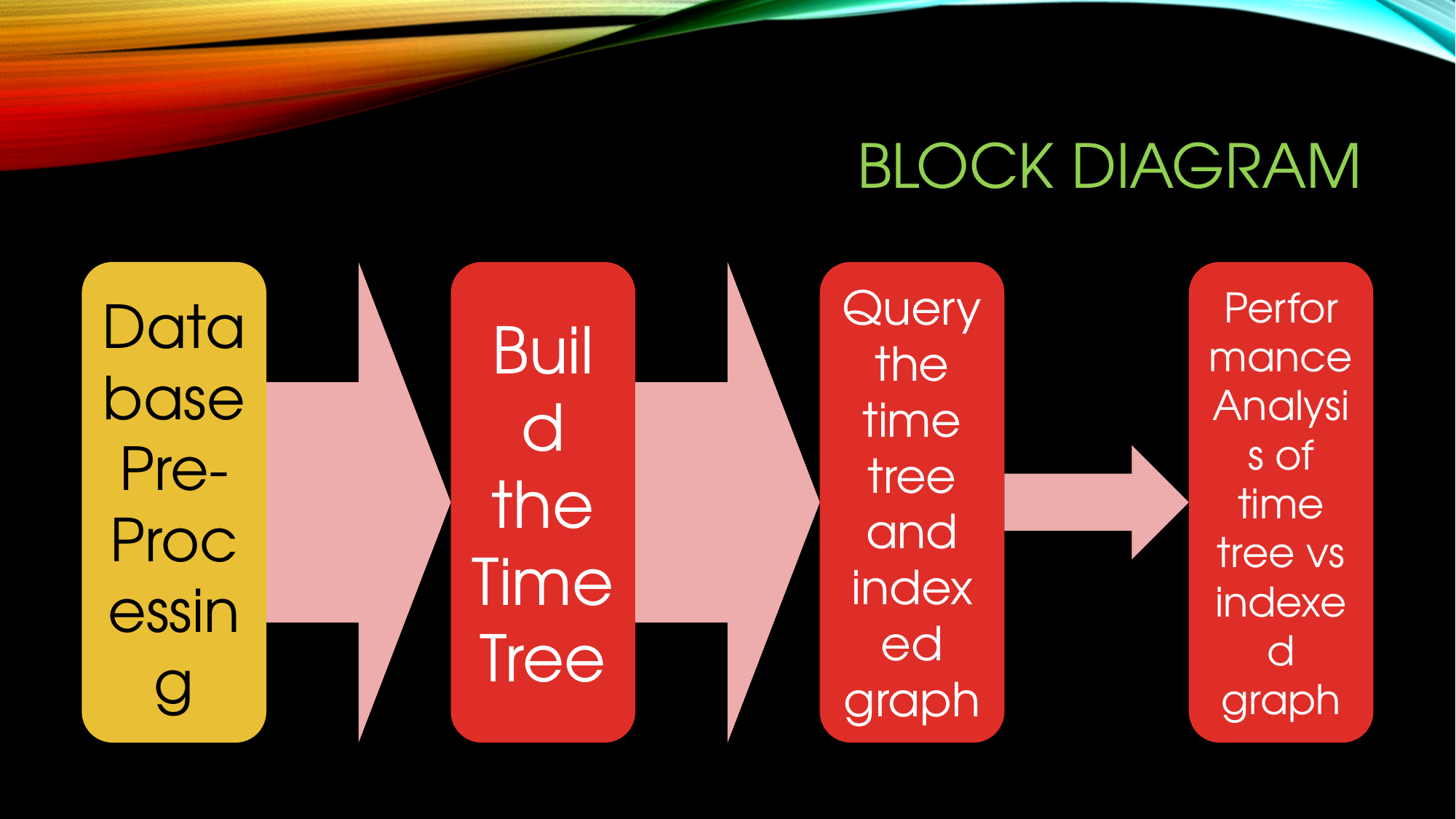

# Block diagram
Database Pre-Processing
Build the TimeTree
Query the time tree and indexed graph
Performance Analysis of time tree vs indexed graph